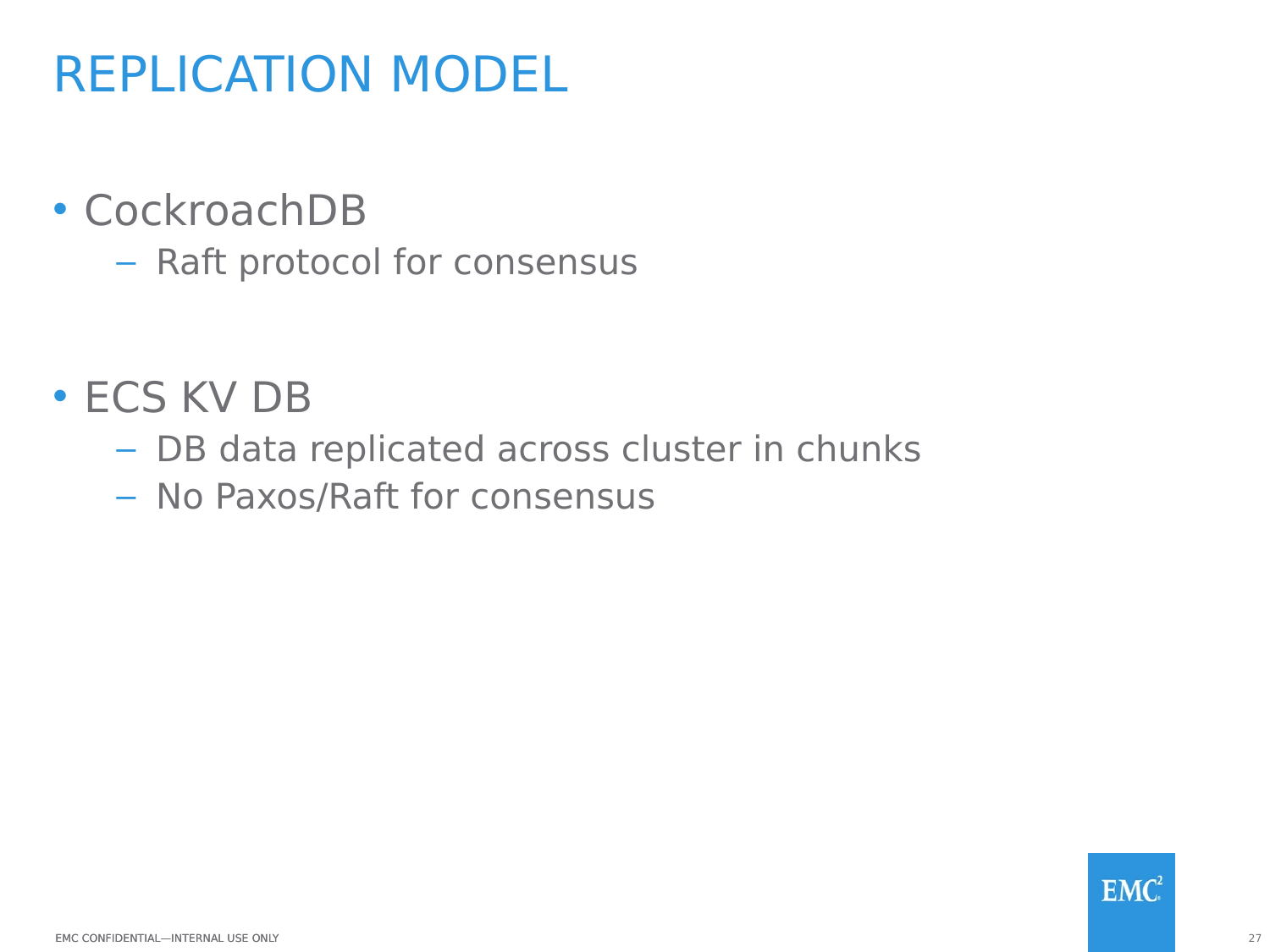

# Replication Model
CockroachDB
Raft protocol for consensus

ECS KV DB
DB data replicated across cluster in chunks
No Paxos/Raft for consensus